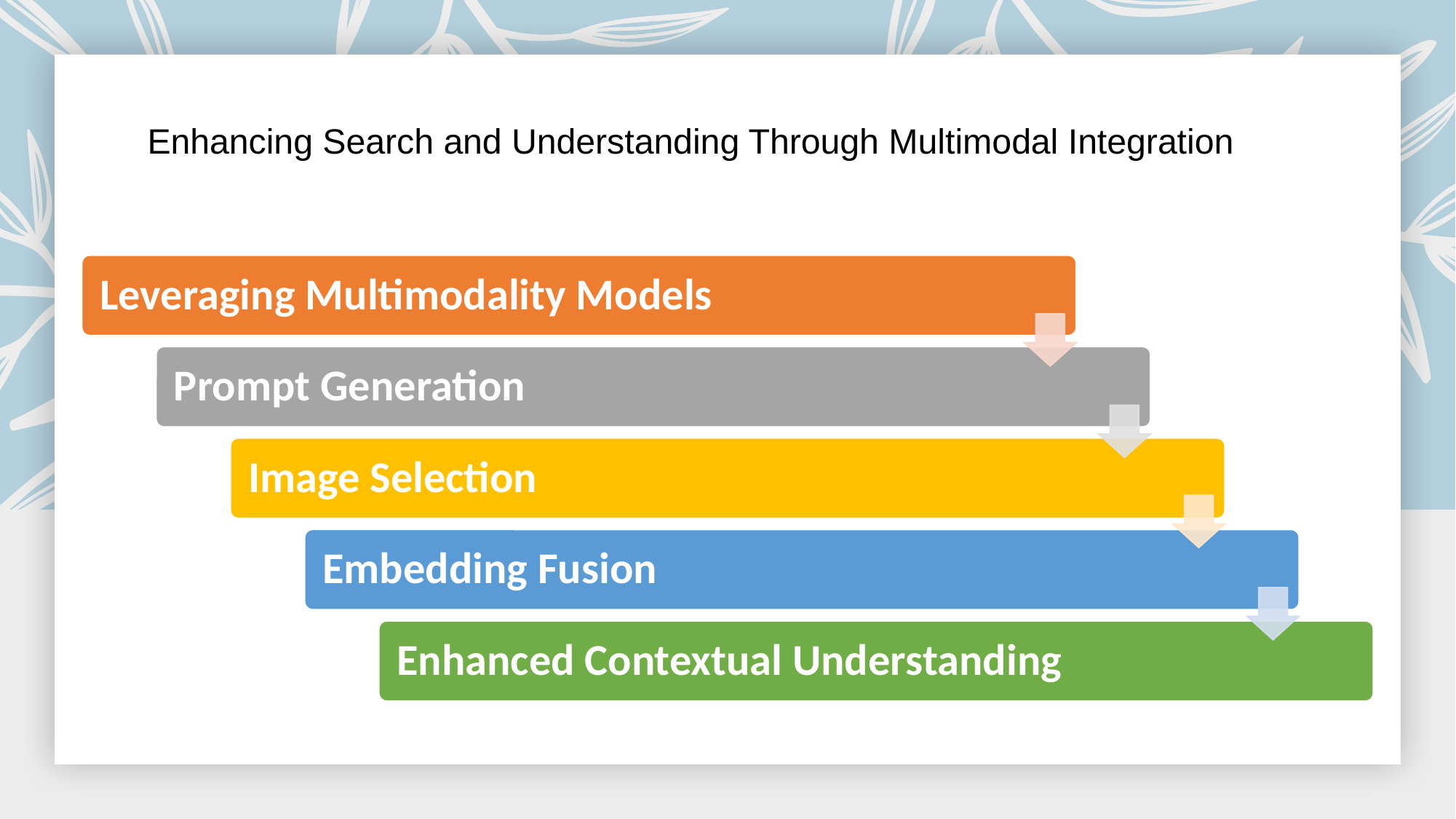

# Enhancing Search and Understanding Through Multimodal Integration
Leveraging Multimodality Models
Prompt Generation
Image Selection
Embedding Fusion
Enhanced Contextual Understanding